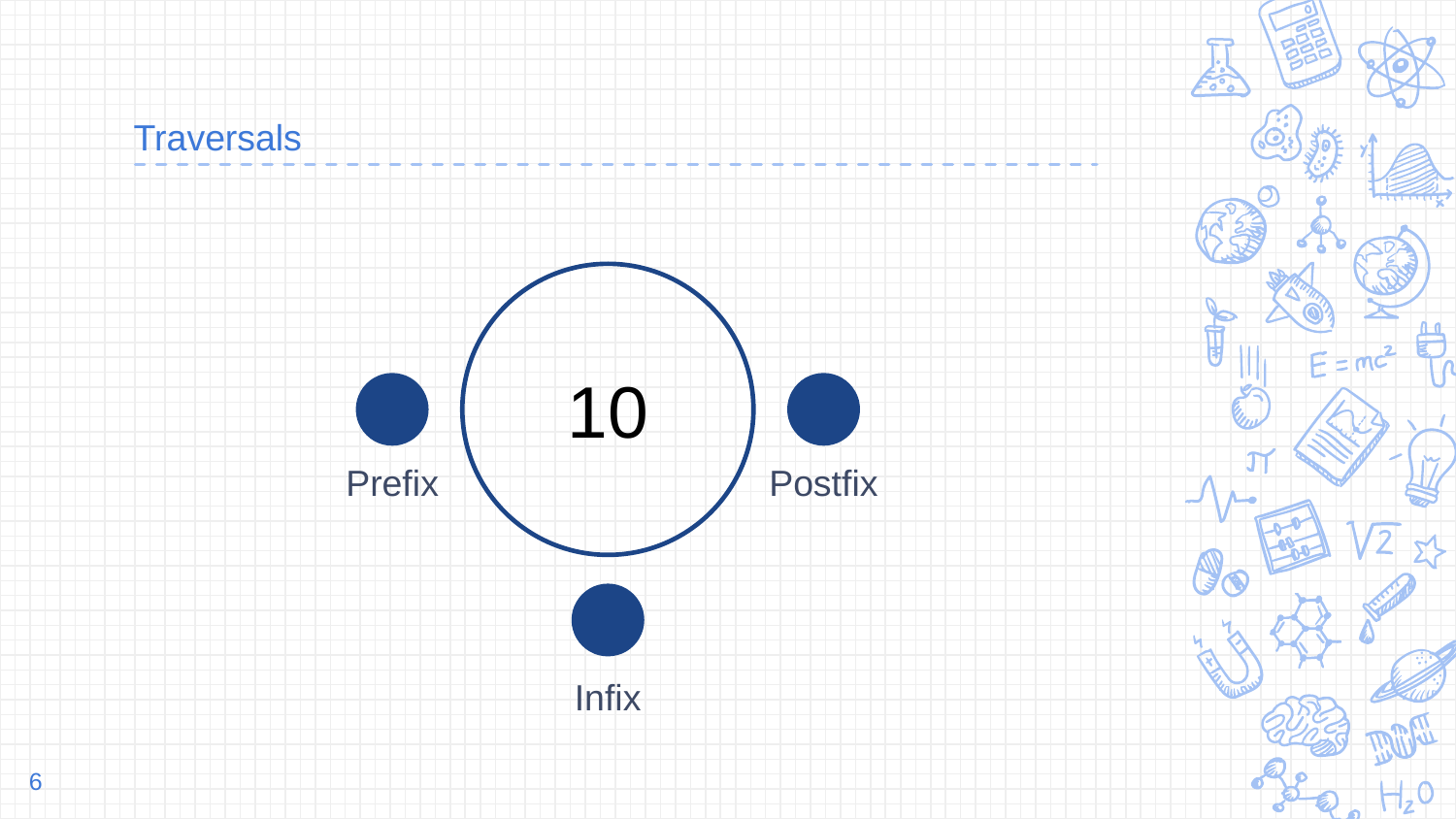

# Traversals
10

Prefix
Postfix

Infix
6